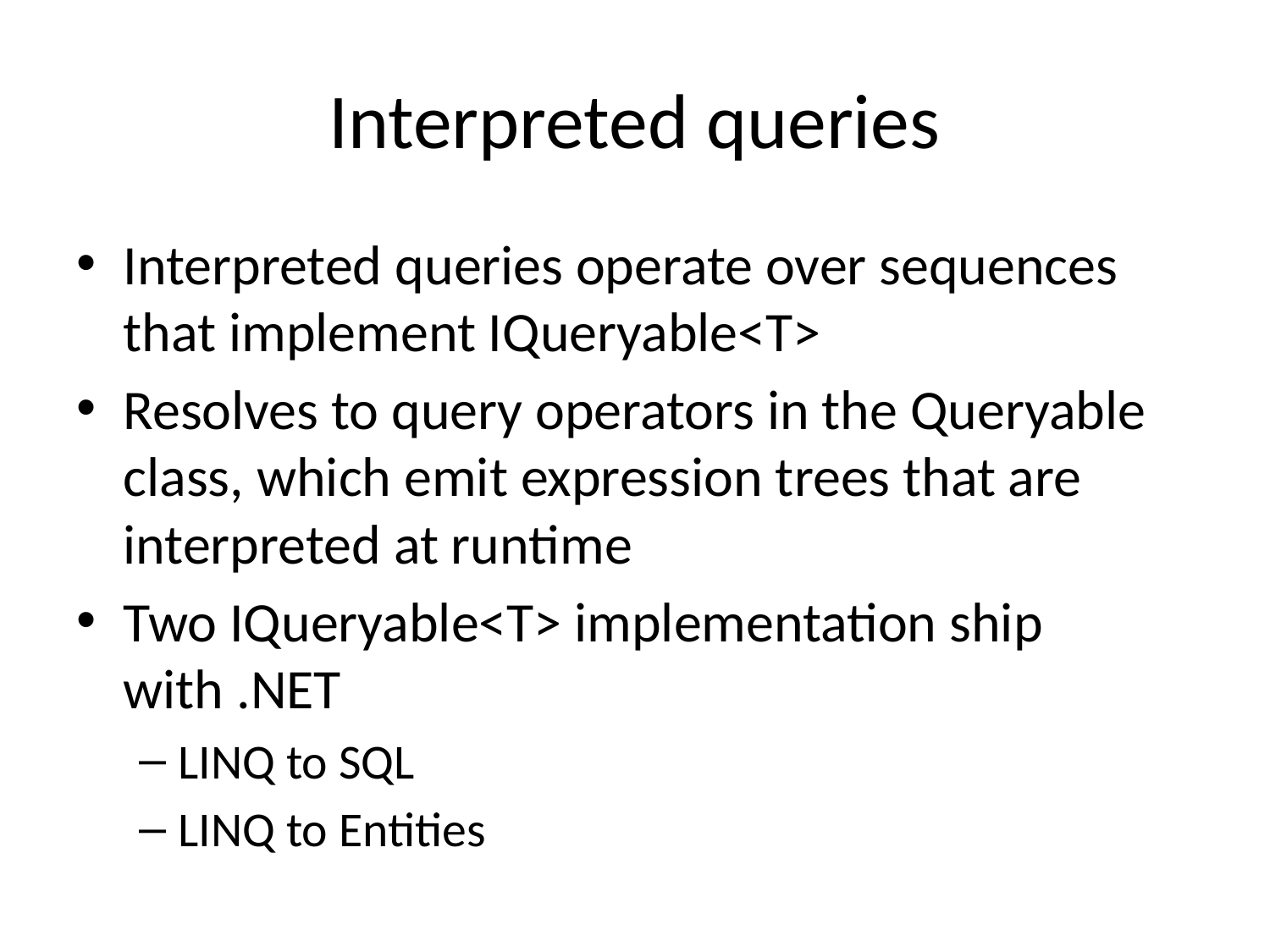

# Interpreted queries
Interpreted queries operate over sequences that implement IQueryable<T>
Resolves to query operators in the Queryable class, which emit expression trees that are interpreted at runtime
Two IQueryable<T> implementation ship with .NET
LINQ to SQL
LINQ to Entities